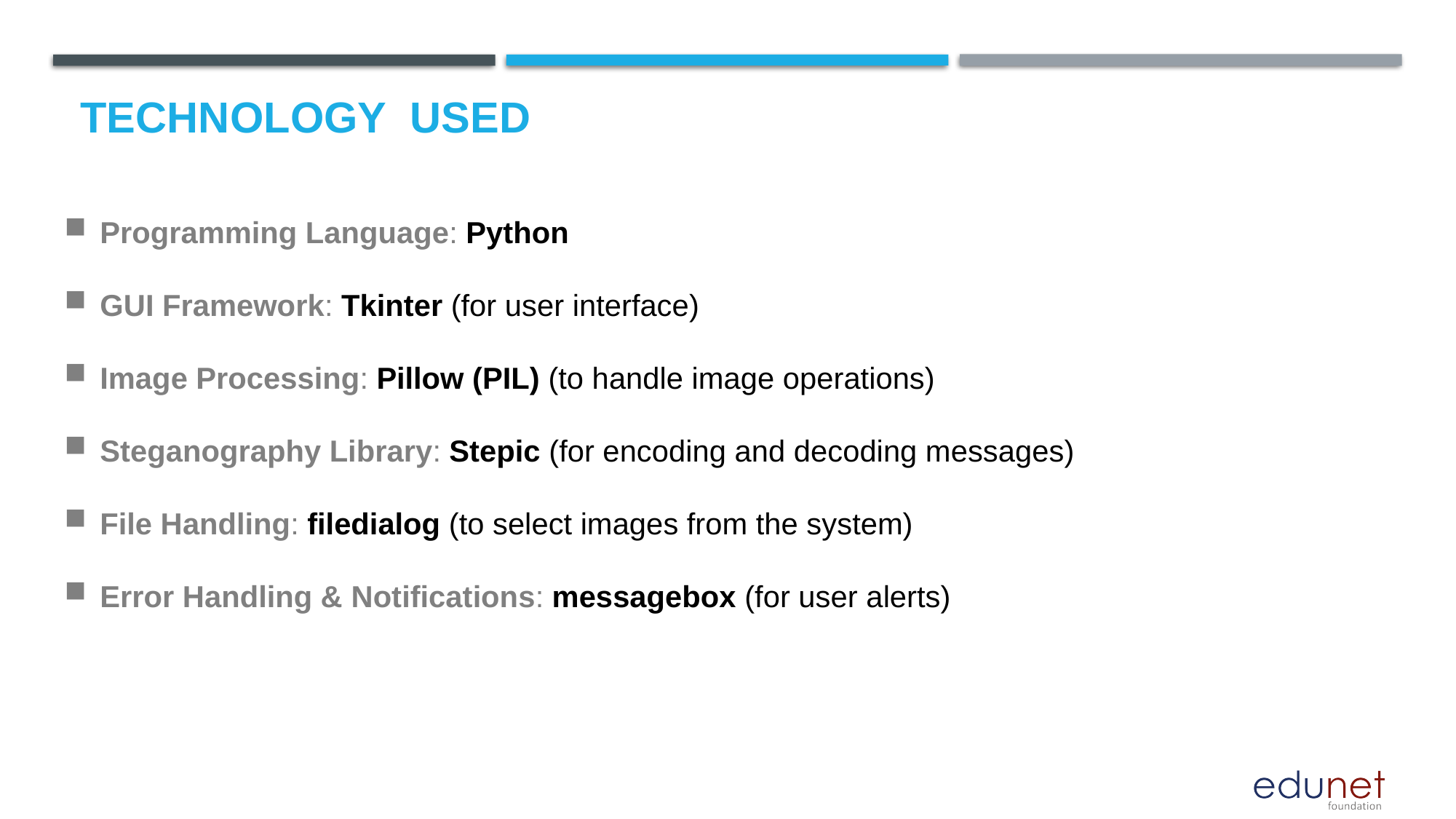

# Technology  used
Programming Language: Python

GUI Framework: Tkinter (for user interface)

Image Processing: Pillow (PIL) (to handle image operations)

Steganography Library: Stepic (for encoding and decoding messages)

File Handling: filedialog (to select images from the system)

Error Handling & Notifications: messagebox (for user alerts)